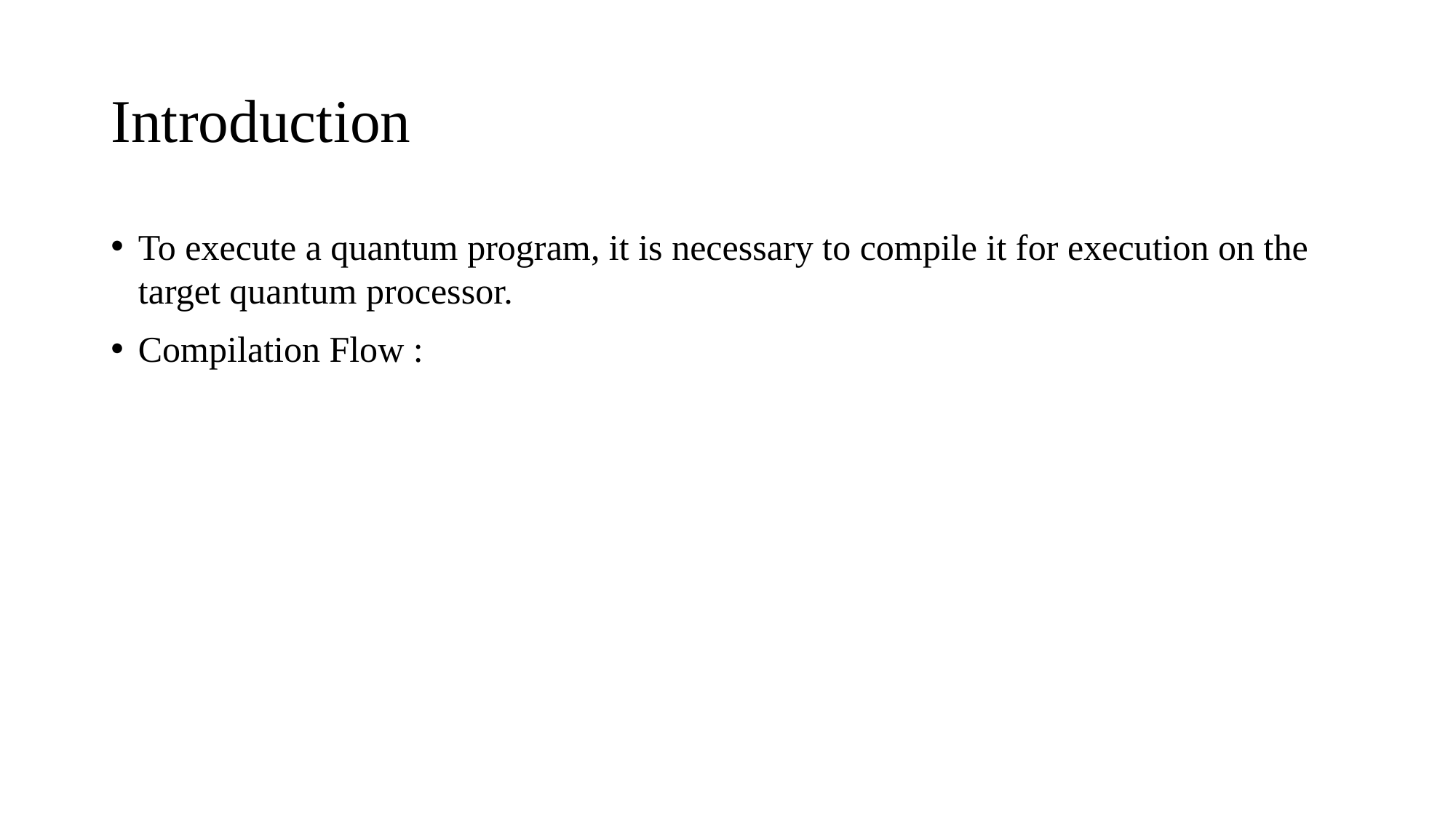

# Introduction
To execute a quantum program, it is necessary to compile it for execution on the target quantum processor.
Compilation Flow :